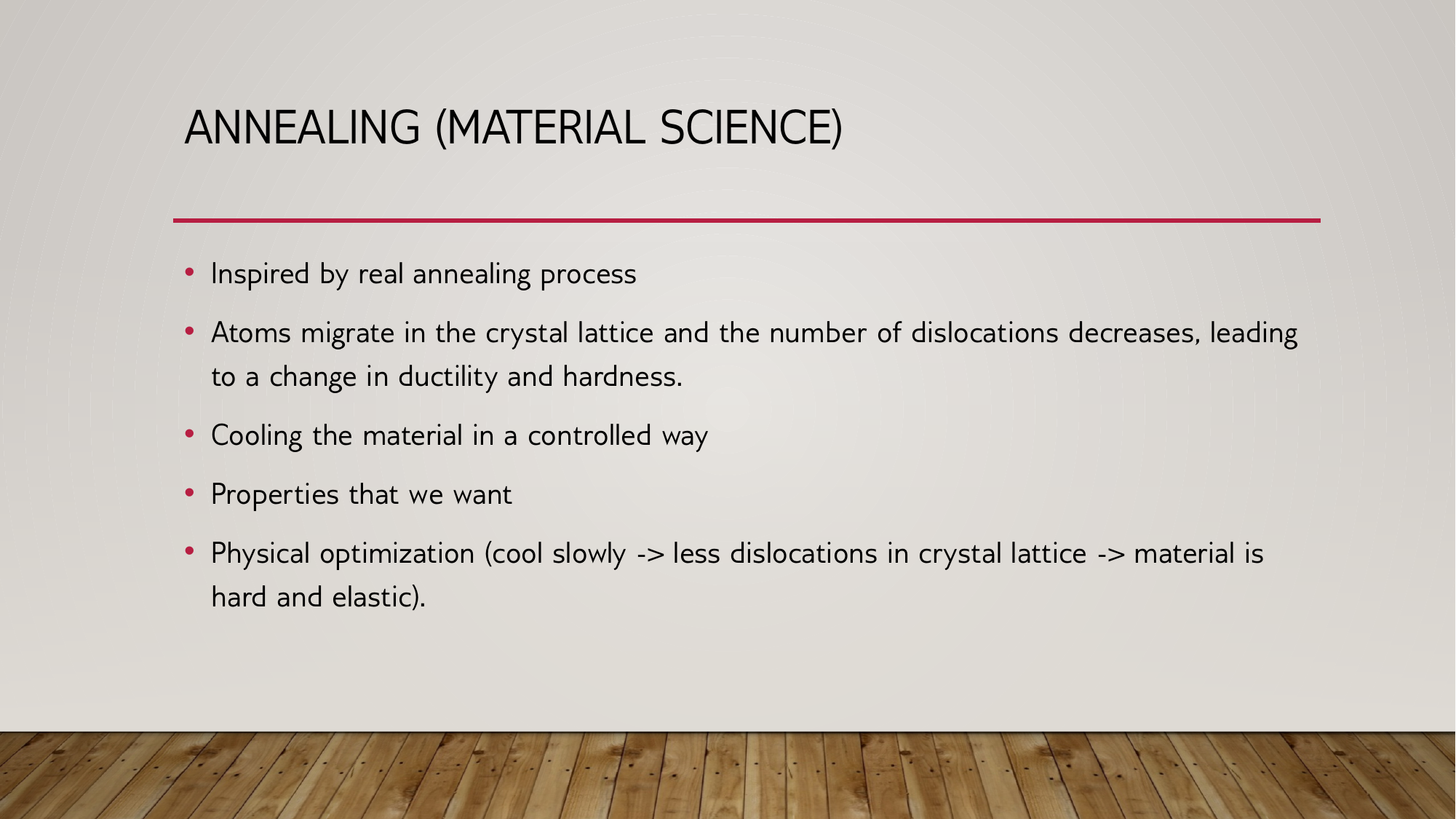

# Annealing (material science)
Inspired by real annealing process
Atoms migrate in the crystal lattice and the number of dislocations decreases, leading to a change in ductility and hardness.
Cooling the material in a controlled way
Properties that we want
Physical optimization (cool slowly -> less dislocations in crystal lattice -> material is hard and elastic).